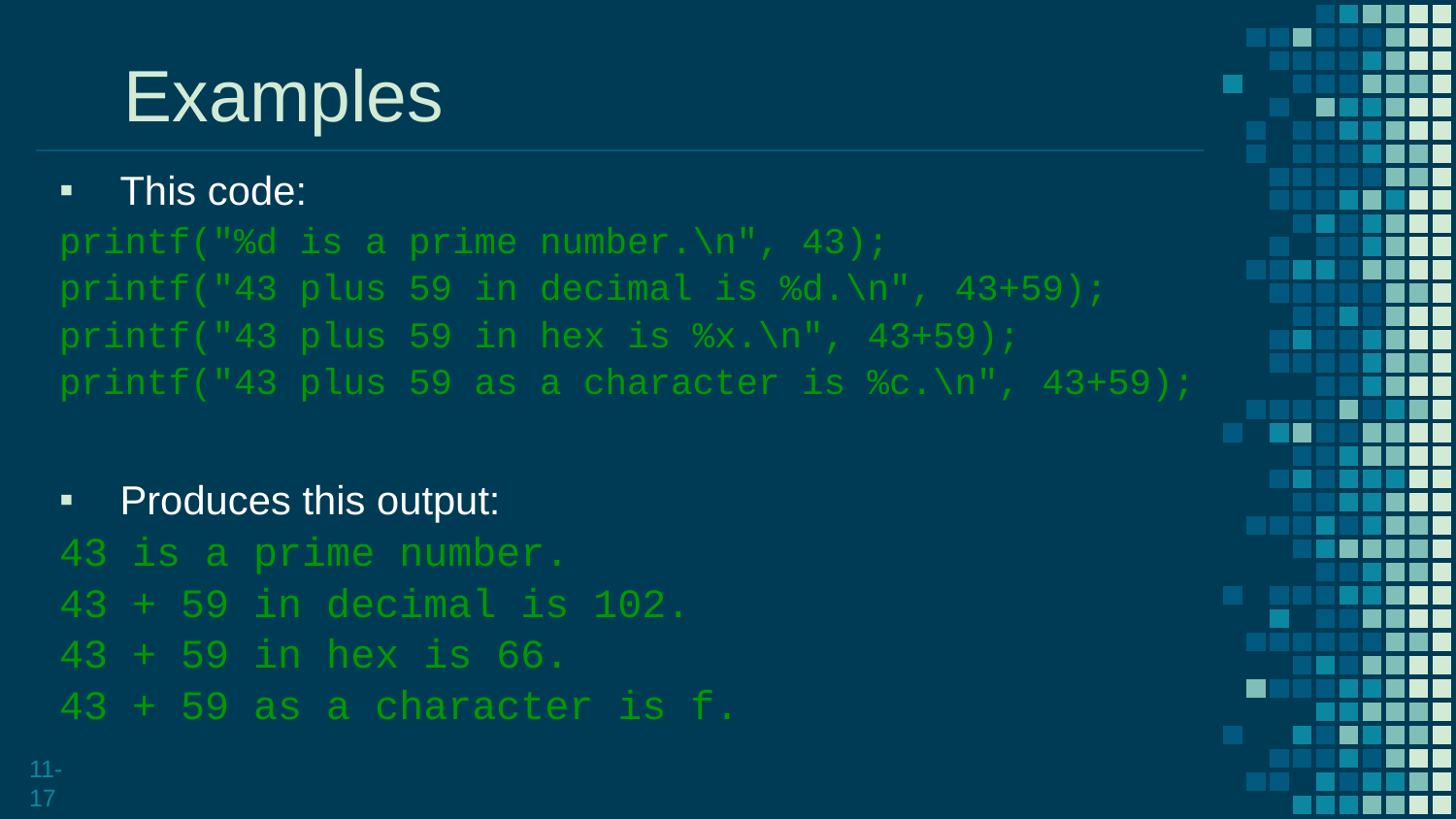

# Examples
This code:
printf("%d is a prime number.\n", 43);
printf("43 plus 59 in decimal is %d.\n", 43+59);
printf("43 plus 59 in hex is %x.\n", 43+59);
printf("43 plus 59 as a character is %c.\n", 43+59);

Produces this output:
43 is a prime number.
43 + 59 in decimal is 102.
43 + 59 in hex is 66.
43 + 59 as a character is f.

11-17